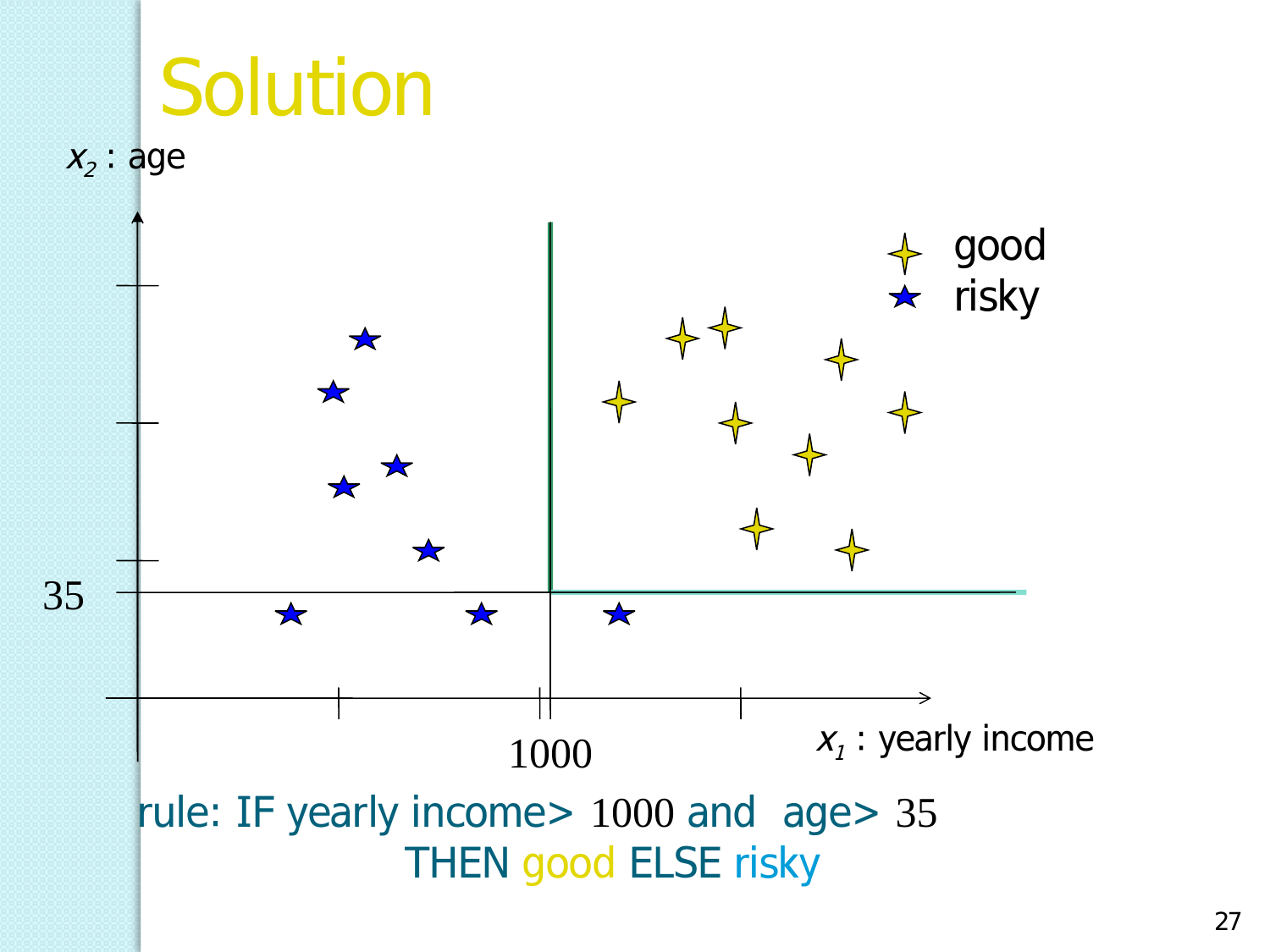

Solution
x2 : age

x1 : yearly income
1000
good
risky
35
rule: IF yearly income> 1000 and  age> 35
		 THEN good ELSE risky
27